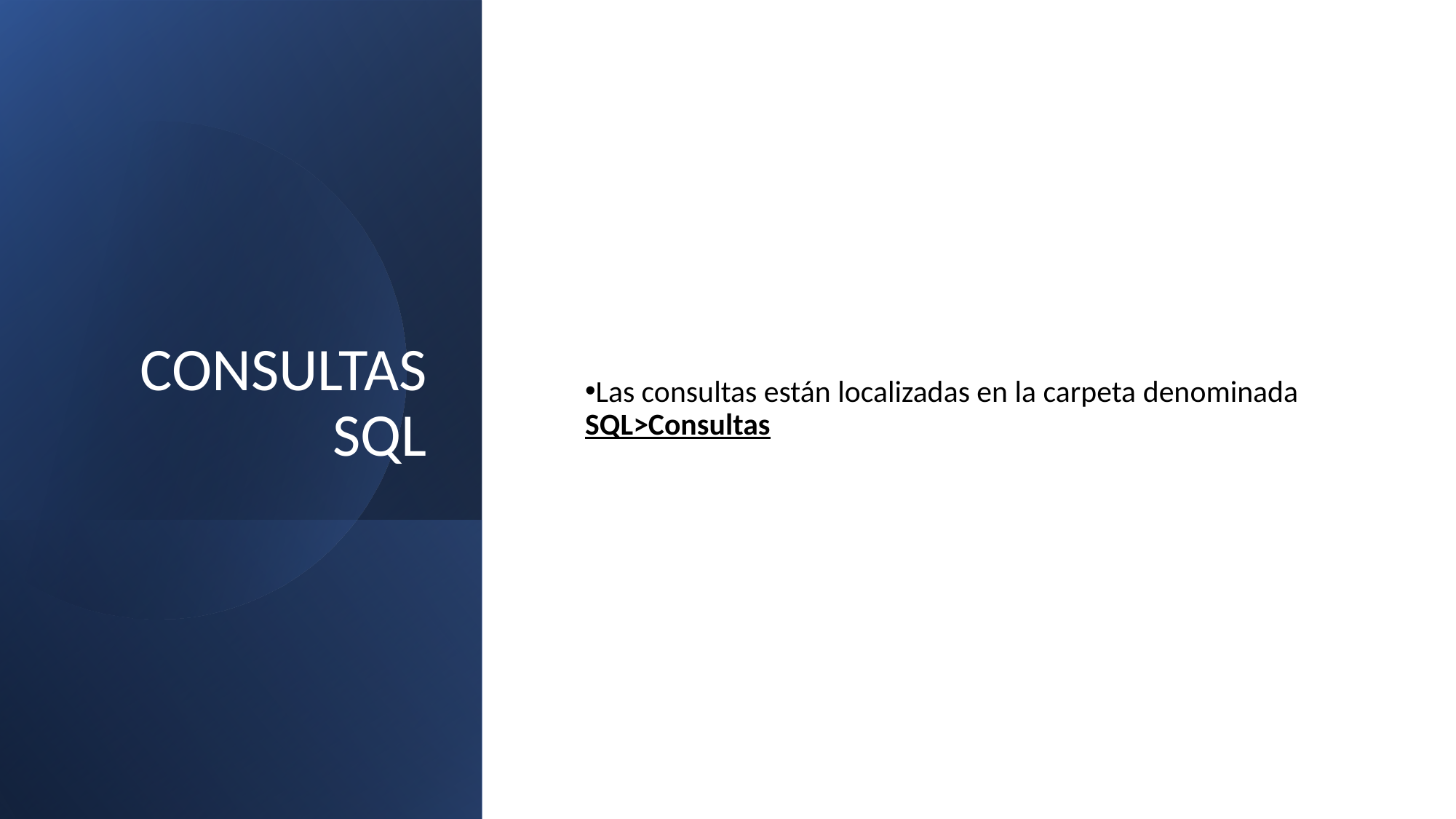

# CONSULTAS SQL
Las consultas están localizadas en la carpeta denominada SQL>Consultas